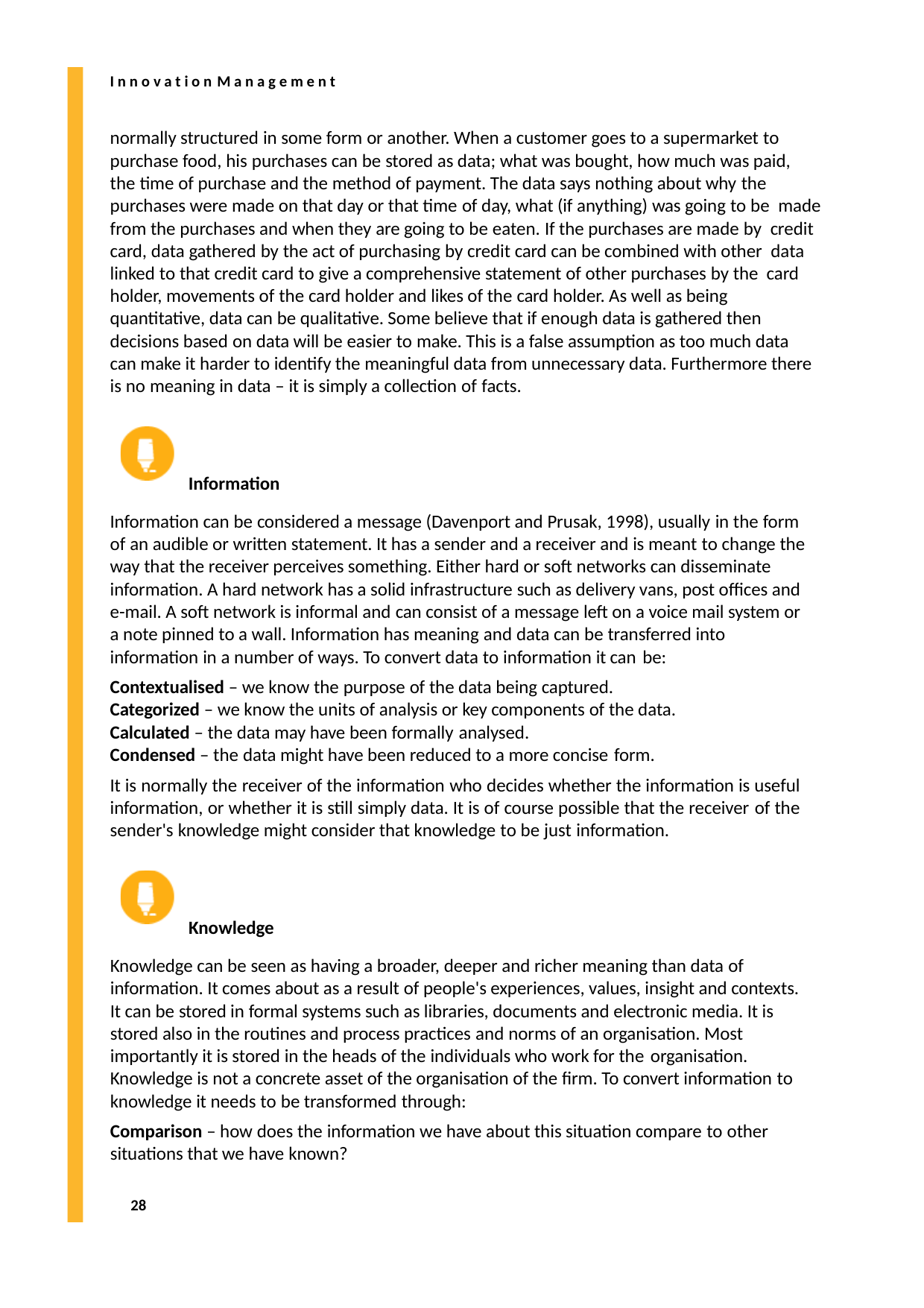

I n n o v a t i o n M a n a g e m e n t

normally structured in some form or another. When a customer goes to a supermarket to  purchase food, his purchases can be stored as data; what was bought, how much was paid,  the time of purchase and the method of payment. The data says nothing about why the  purchases were made on that day or that time of day, what (if anything) was going to be  made from the purchases and when they are going to be eaten. If the purchases are made by  credit card, data gathered by the act of purchasing by credit card can be combined with other  data linked to that credit card to give a comprehensive statement of other purchases by the  card holder, movements of the card holder and likes of the card holder. As well as being  quantitative, data can be qualitative. Some believe that if enough data is gathered then  decisions based on data will be easier to make. This is a false assumption as too much data  can make it harder to identify the meaningful data from unnecessary data. Furthermore there  is no meaning in data – it is simply a collection of facts.

Information
Information can be considered a message (Davenport and Prusak, 1998), usually in the form  of an audible or written statement. It has a sender and a receiver and is meant to change the  way that the receiver perceives something. Either hard or soft networks can disseminate  information. A hard network has a solid infrastructure such as delivery vans, post offices and  e-mail. A soft network is informal and can consist of a message left on a voice mail system or  a note pinned to a wall. Information has meaning and data can be transferred into  information in a number of ways. To convert data to information it can be:
Contextualised – we know the purpose of the data being captured.  Categorized – we know the units of analysis or key components of the data.  Calculated – the data may have been formally analysed.
Condensed – the data might have been reduced to a more concise form.
It is normally the receiver of the information who decides whether the information is useful  information, or whether it is still simply data. It is of course possible that the receiver of the  sender's knowledge might consider that knowledge to be just information.

Knowledge
Knowledge can be seen as having a broader, deeper and richer meaning than data of  information. It comes about as a result of people's experiences, values, insight and contexts.  It can be stored in formal systems such as libraries, documents and electronic media. It is  stored also in the routines and process practices and norms of an organisation. Most  importantly it is stored in the heads of the individuals who work for the organisation.
Knowledge is not a concrete asset of the organisation of the firm. To convert information to  knowledge it needs to be transformed through:
Comparison – how does the information we have about this situation compare to other  situations that we have known?

28